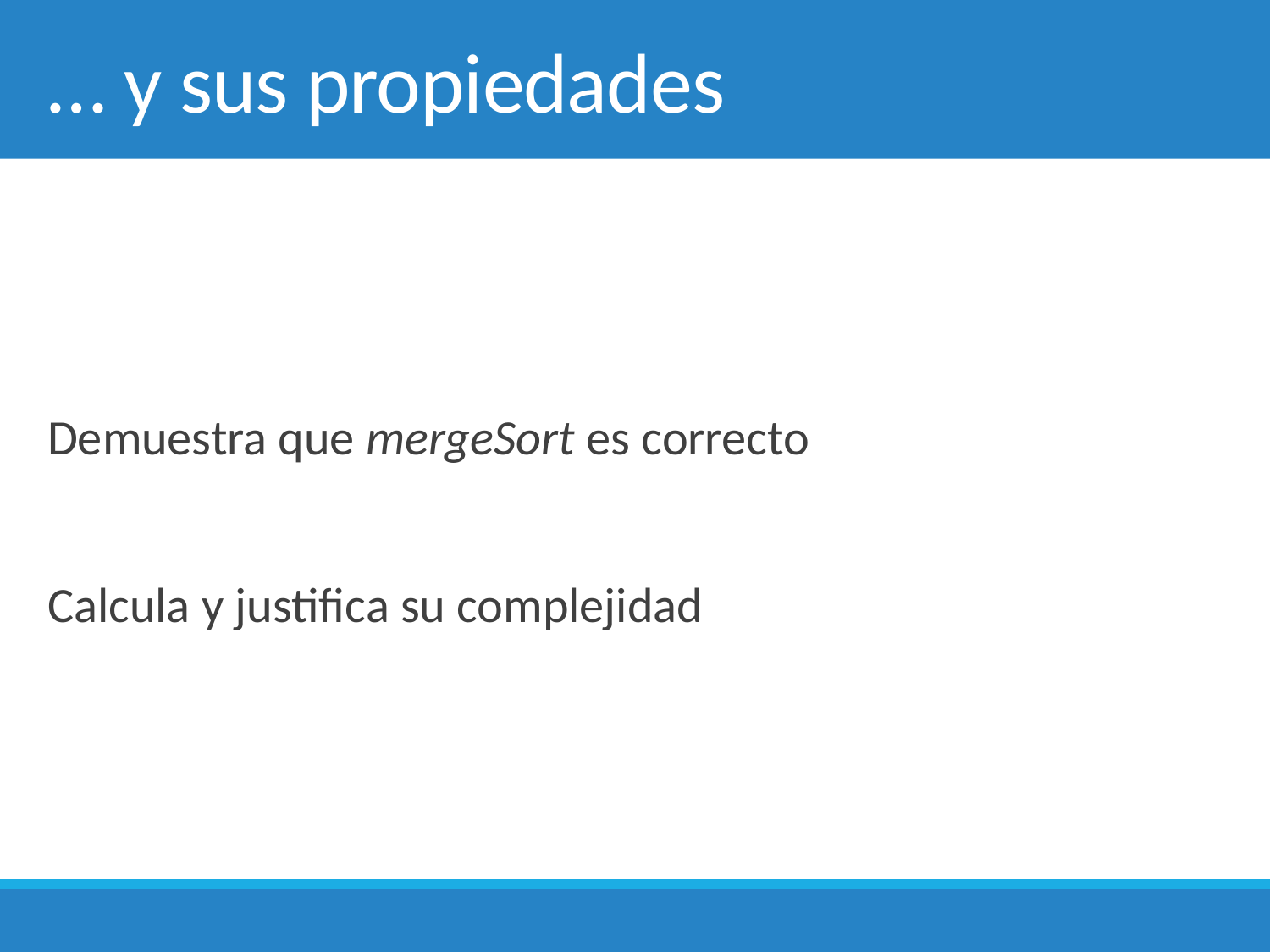

# … y sus propiedades
Demuestra que mergeSort es correcto

Calcula y justifica su complejidad